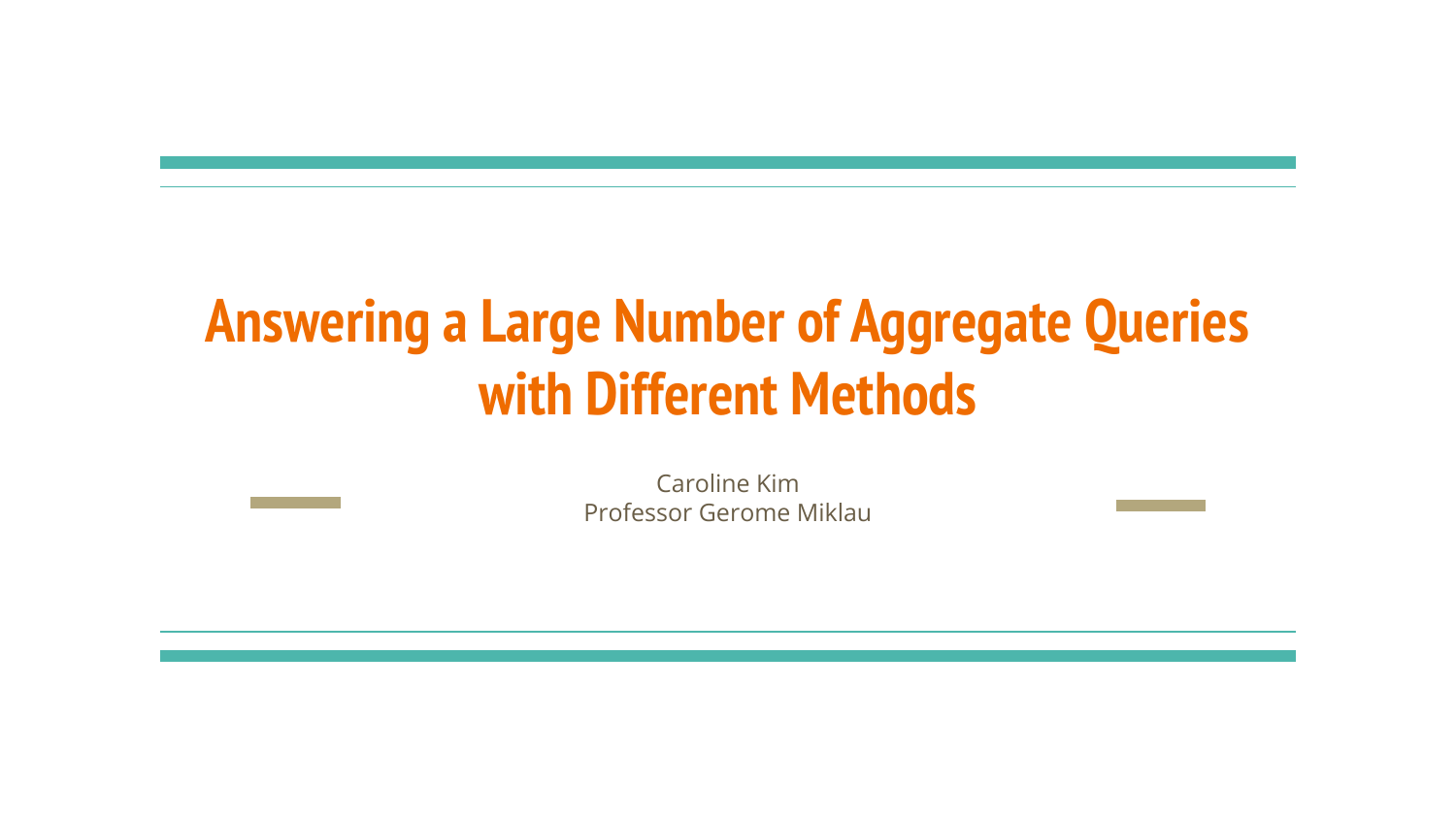

# Answering a Large Number of Aggregate Queries with Different Methods
Caroline Kim
Professor Gerome Miklau